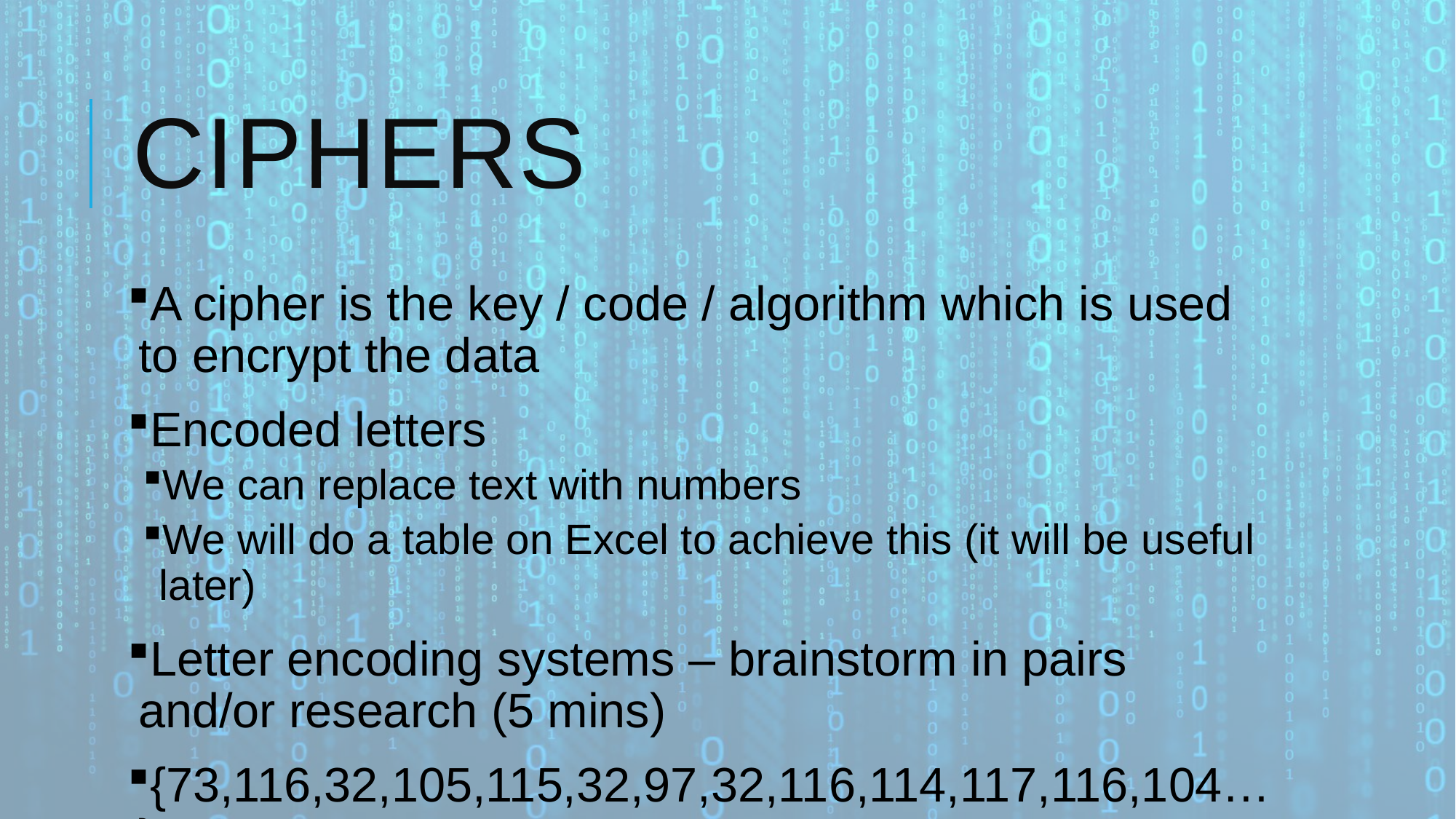

# Ciphers
A cipher is the key / code / algorithm which is used to encrypt the data
Encoded letters
We can replace text with numbers
We will do a table on Excel to achieve this (it will be useful later)
Letter encoding systems – brainstorm in pairs and/or research (5 mins)
{73,116,32,105,115,32,97,32,116,114,117,116,104…}